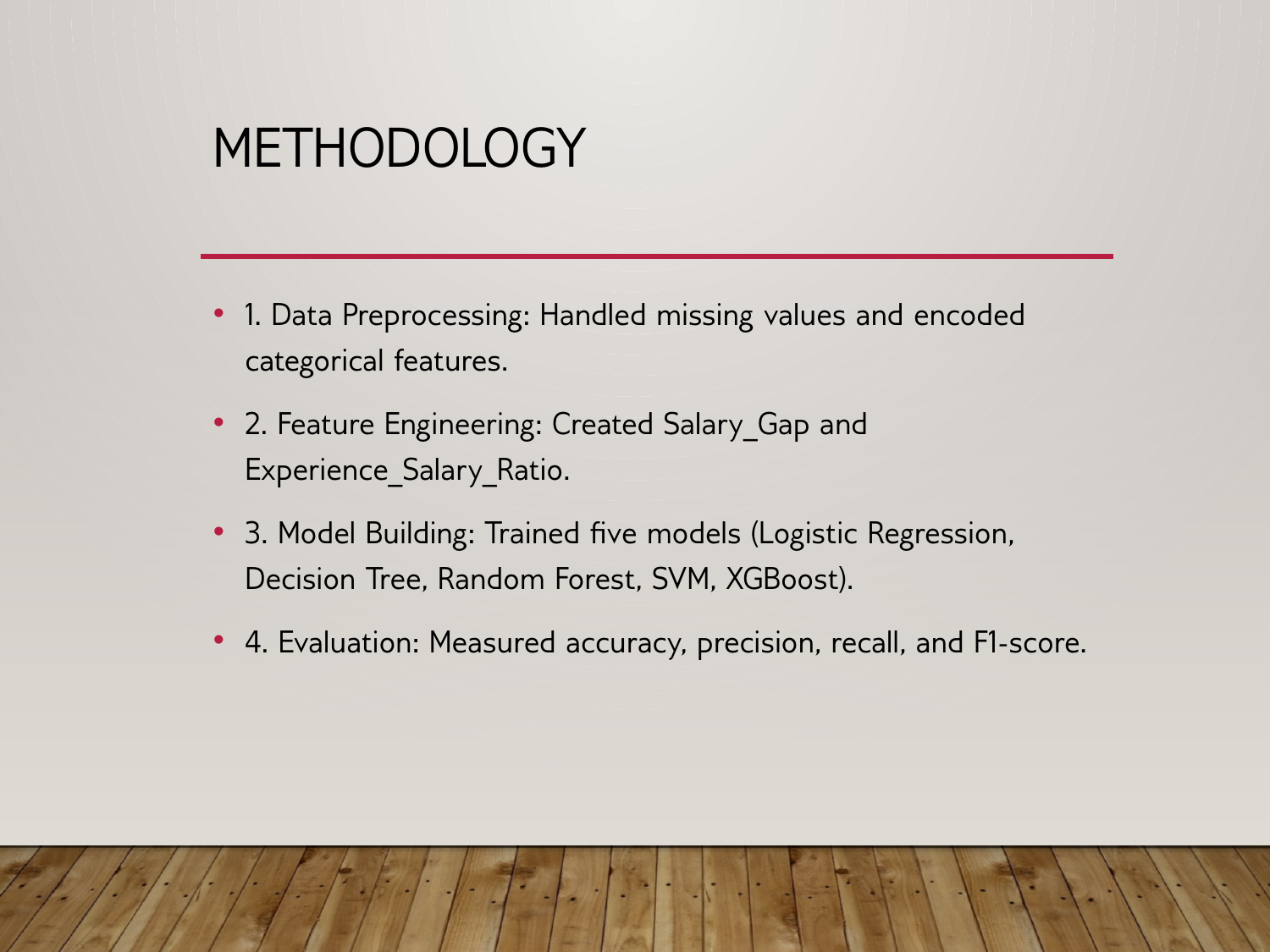

# Methodology
1. Data Preprocessing: Handled missing values and encoded categorical features.
2. Feature Engineering: Created Salary_Gap and Experience_Salary_Ratio.
3. Model Building: Trained five models (Logistic Regression, Decision Tree, Random Forest, SVM, XGBoost).
4. Evaluation: Measured accuracy, precision, recall, and F1-score.